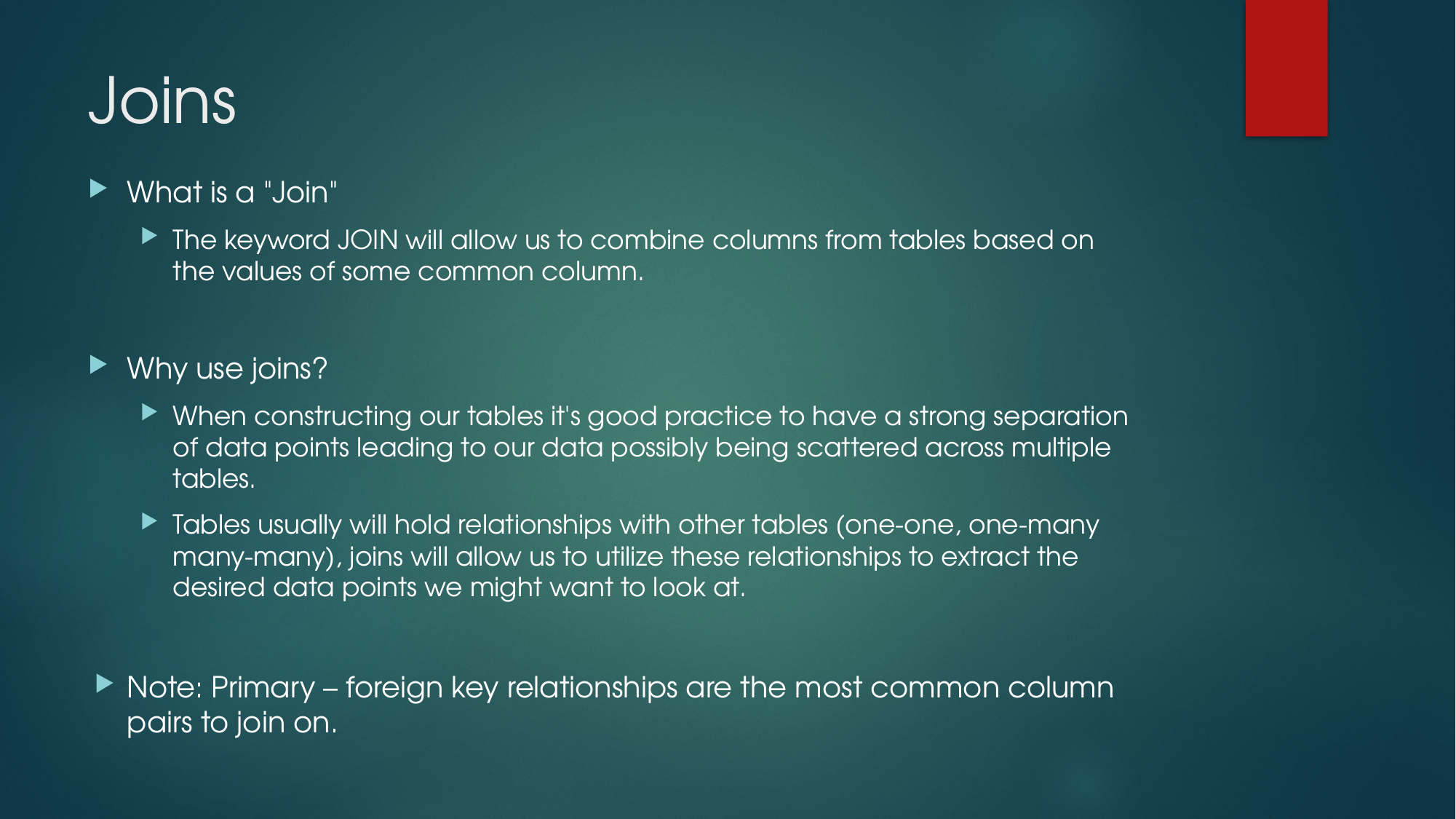

# Joins
What is a "Join"
The keyword JOIN will allow us to combine columns from tables based on the values of some common column.

Why use joins?
When constructing our tables it's good practice to have a strong separation of data points leading to our data possibly being scattered across multiple tables.
Tables usually will hold relationships with other tables (one-one, one-many many-many), joins will allow us to utilize these relationships to extract the desired data points we might want to look at.

Note: Primary – foreign key relationships are the most common column pairs to join on.